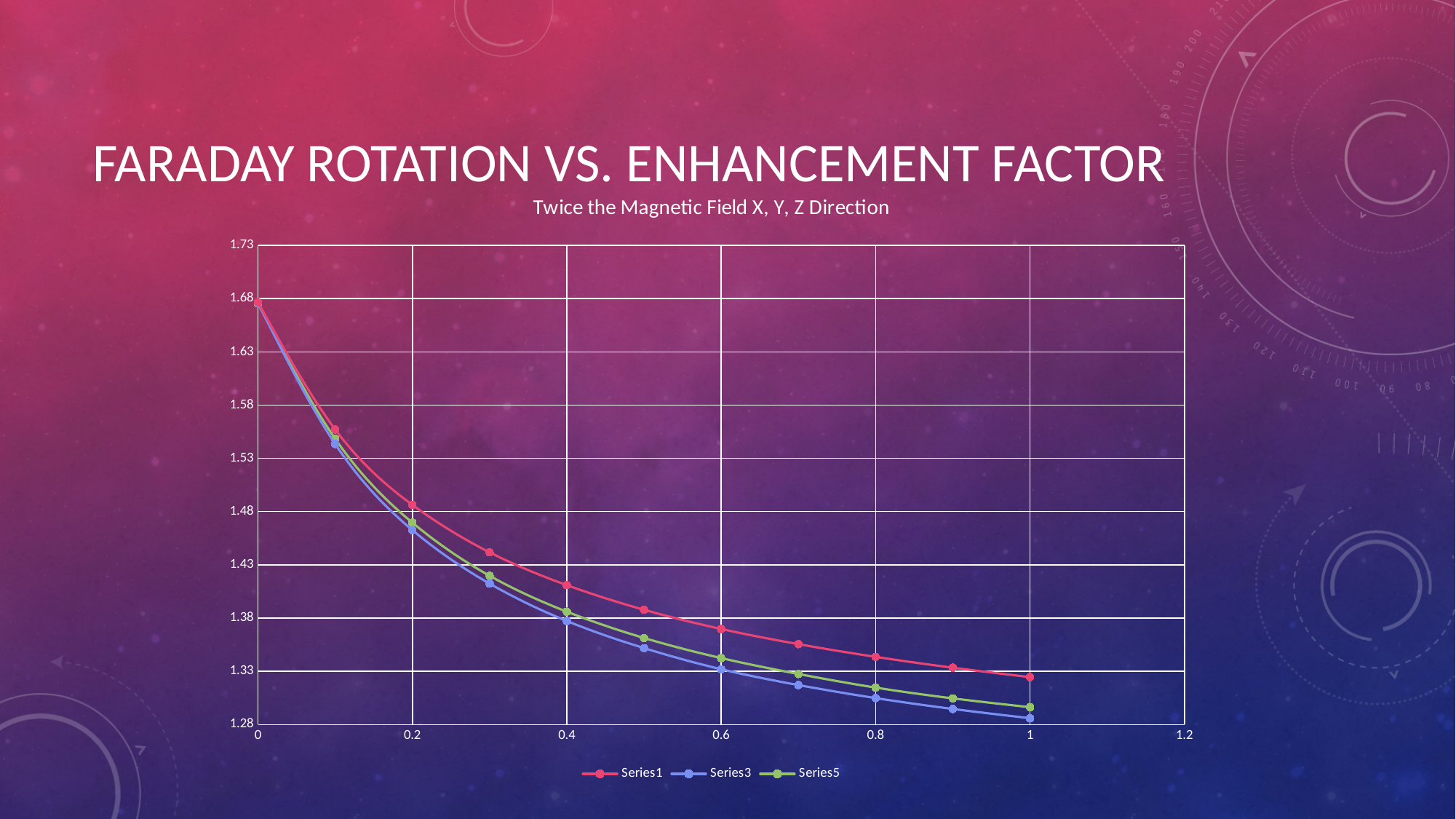

# Faraday Rotation vs. Enhancement Factor

### Chart: Twice the Magnetic Field X, Y, Z Direction

| Category |  |  |  |
|---|---|---|---|